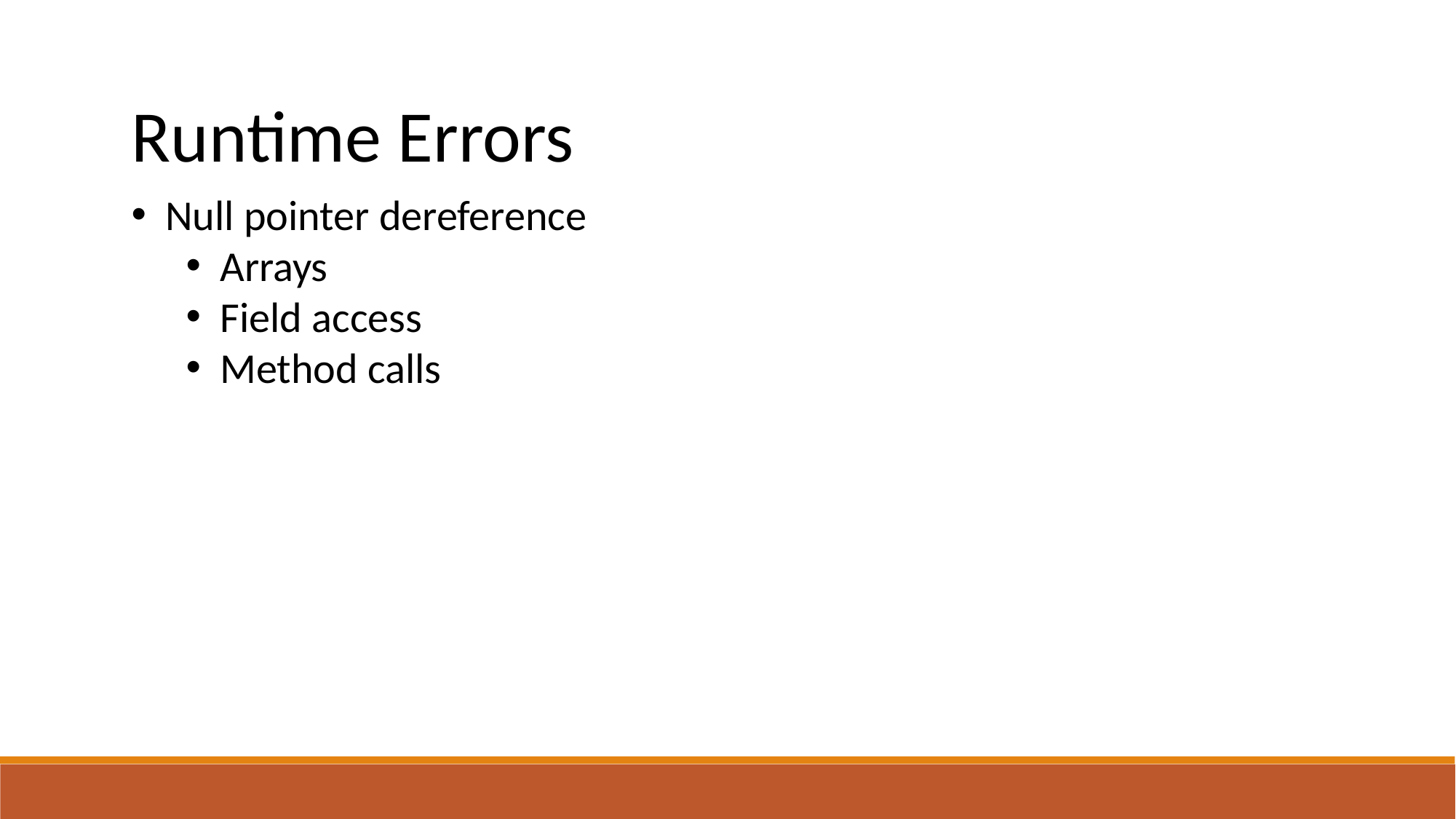

Runtime Errors
Null pointer dereference
Arrays
Field access
Method calls